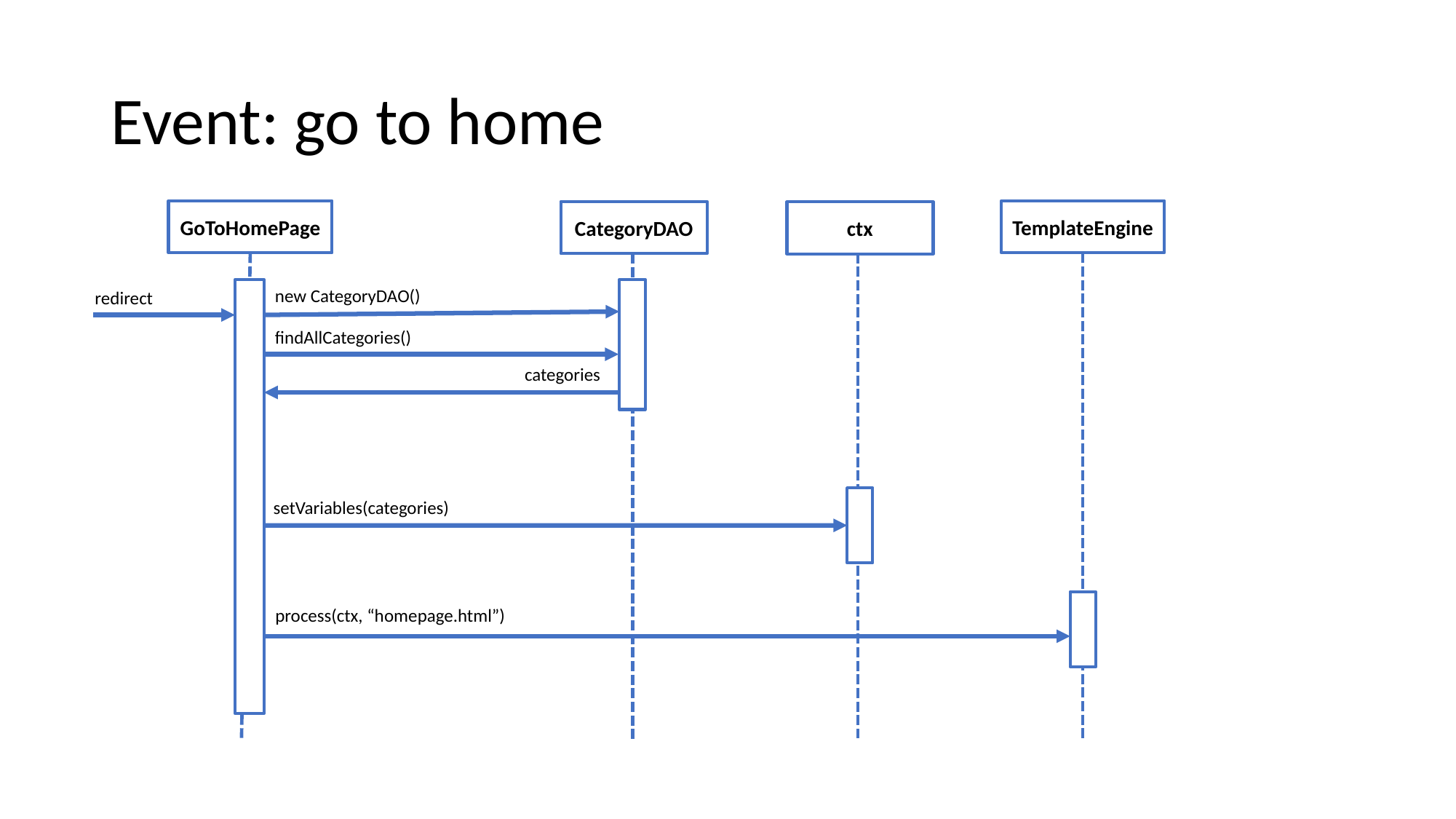

# Event: go to home
GoToHomePage
TemplateEngine
CategoryDAO
ctx
new CategoryDAO()
redirect
findAllCategories()

categories

setVariables(categories)

process(ctx, “homepage.html”)